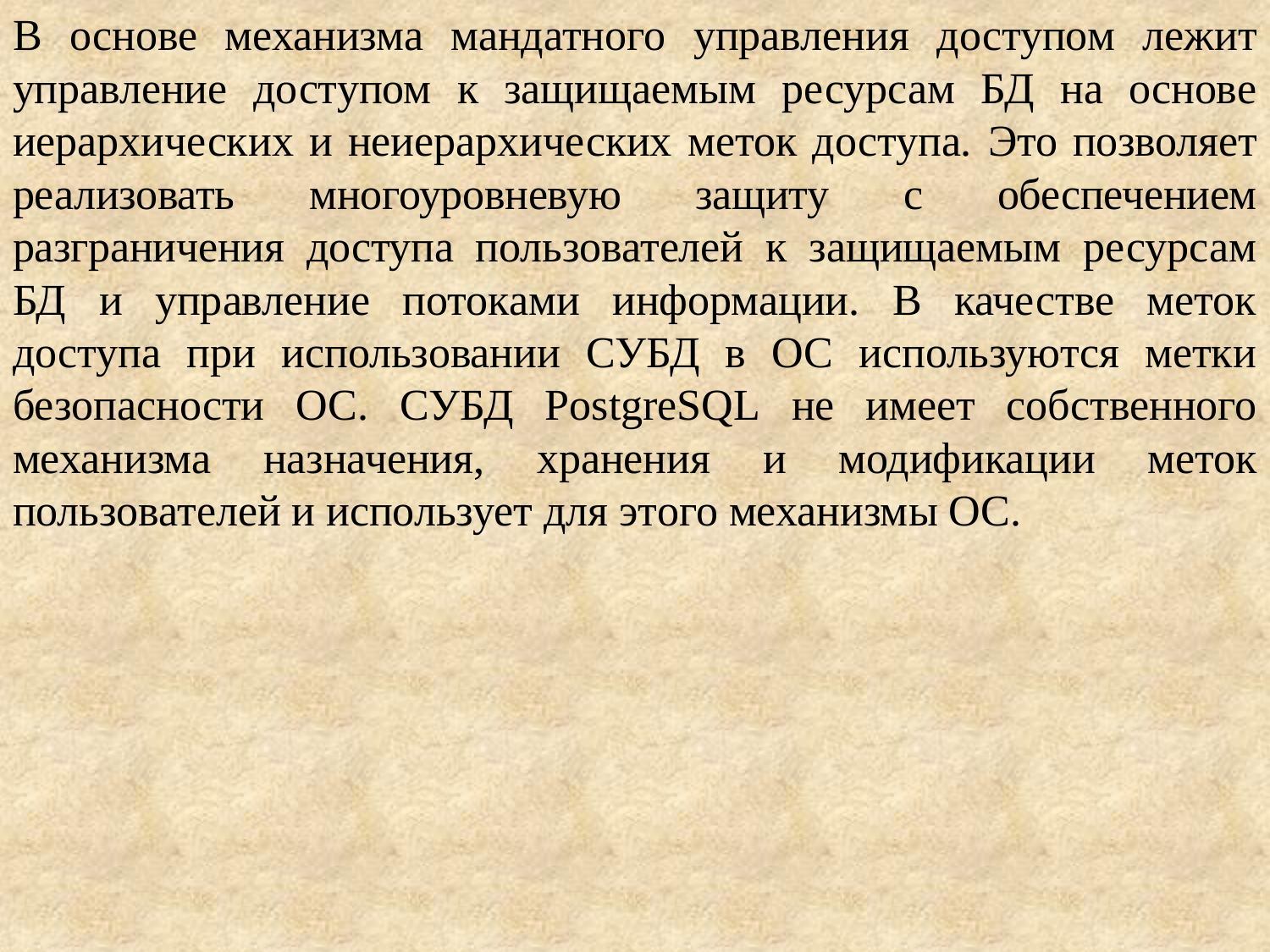

В основе механизма мандатного управления доступом лежит управление доступом к защищаемым ресурсам БД на основе иерархических и неиерархических меток доступа. Это позволяет реализовать многоуровневую защиту с обеспечением разграничения доступа пользователей к защищаемым ресурсам БД и управление потоками информации. В качестве меток доступа при использовании СУБД в ОС используются метки безопасности ОС. СУБД PostgreSQL не имеет собственного механизма назначения, хранения и модификации меток пользователей и использует для этого механизмы ОС.